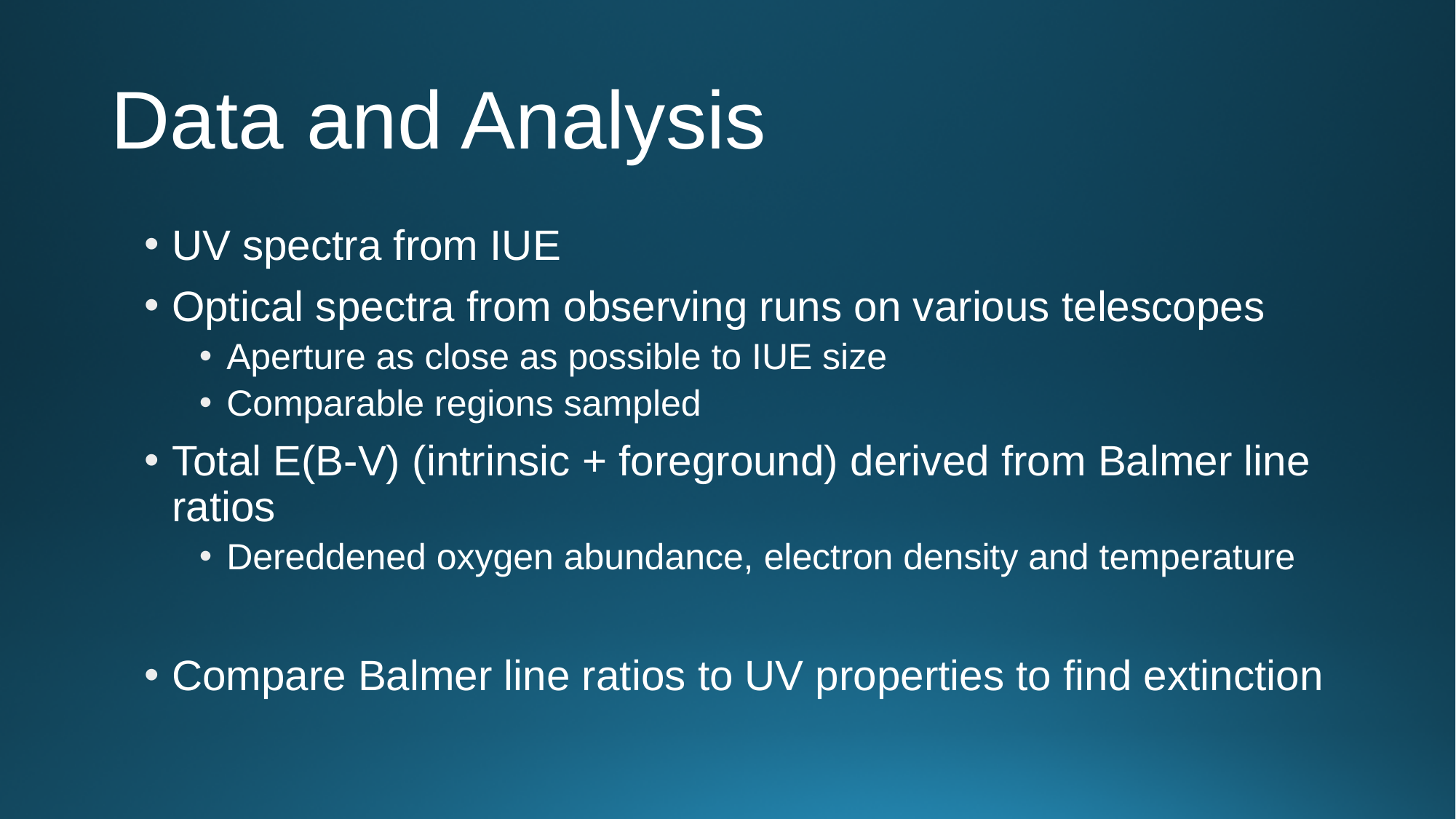

# Data and Analysis
UV spectra from IUE
Optical spectra from observing runs on various telescopes
Aperture as close as possible to IUE size
Comparable regions sampled
Total E(B-V) (intrinsic + foreground) derived from Balmer line ratios
Dereddened oxygen abundance, electron density and temperature

Compare Balmer line ratios to UV properties to find extinction